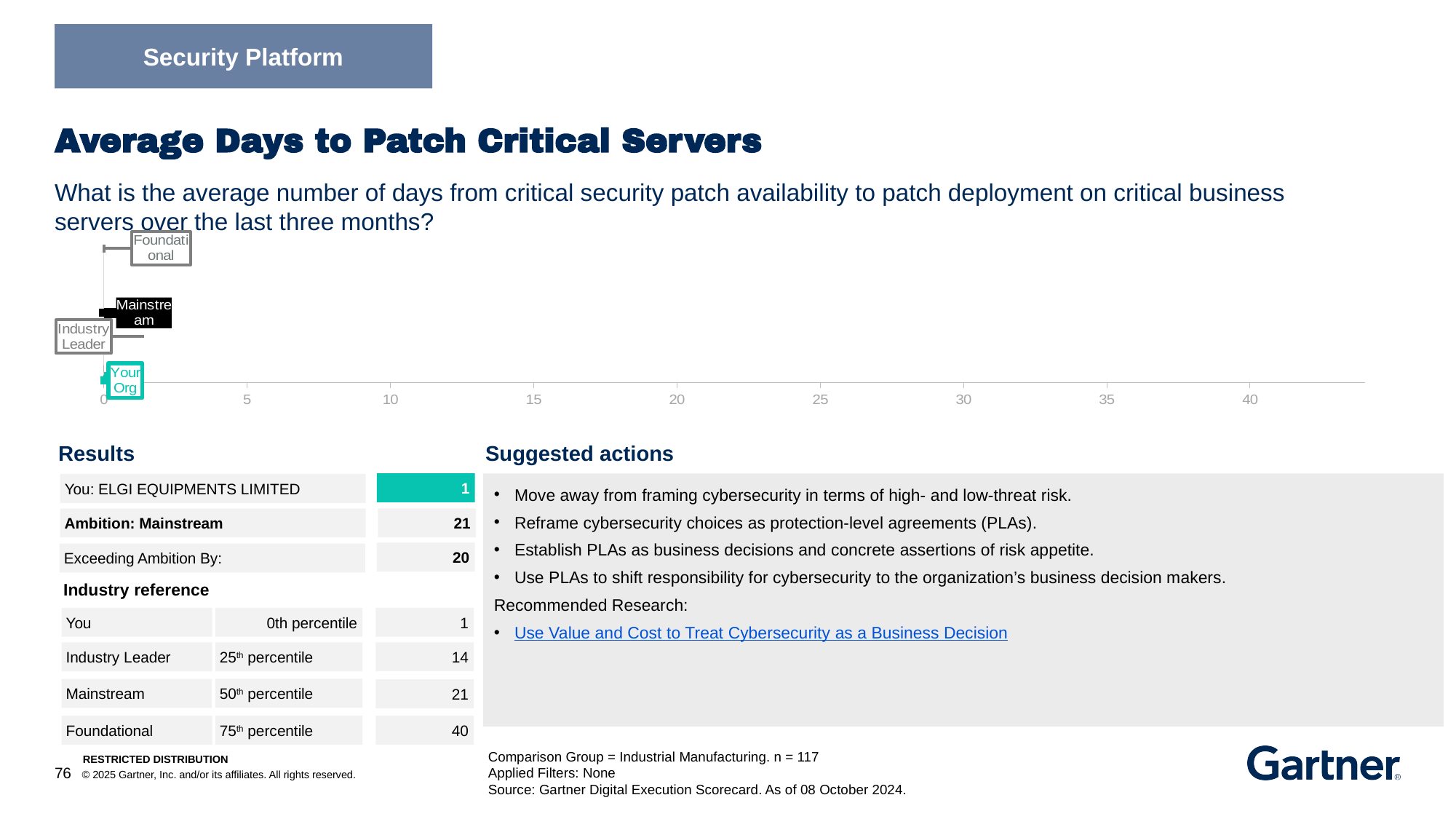

Security Platform
Average Days to Patch Critical Servers
What is the average number of days from critical security patch availability to patch deployment on critical business servers over the last three months?

### Chart

| Category | No data provided 1 | No data provided 2 | No Benchmark Available Yet | Benchmark Unavailable 2 | Client KPI GAP is better than Comparison 1 | Client KPI GAP is better than Comparison 2 | Client KPI GAP is worse than Comparison 1 | Client KPI GAP is worse than Comparison 2 | You no data provided | No Benchmark Available Yet | You better than comparison | You worse than comparison | Low Cohort Value as Target | Low Cohort Value | Median Cohort Value as Target | Median Cohort as Target | High Cohort Value as Target | High Cohort Value |
|---|---|---|---|---|---|---|---|---|---|---|---|---|---|---|---|---|---|---|
Results
Suggested actions
1
Move away from framing cybersecurity in terms of high- and low-threat risk.
Reframe cybersecurity choices as protection-level agreements (PLAs).
Establish PLAs as business decisions and concrete assertions of risk appetite.
Use PLAs to shift responsibility for cybersecurity to the organization’s business decision makers.
Recommended Research:
Use Value and Cost to Treat Cybersecurity as a Business Decision

You: ELGI EQUIPMENTS LIMITED
21
Ambition: Mainstream
20
Exceeding Ambition By:
Industry reference
1
You
0th percentile
14
Industry Leader
25th percentile
50th percentile
Mainstream
21
Foundational
75th percentile
40
Comparison Group = Industrial Manufacturing. n = 117
Applied Filters: None
Source: Gartner Digital Execution Scorecard. As of 08 October 2024.